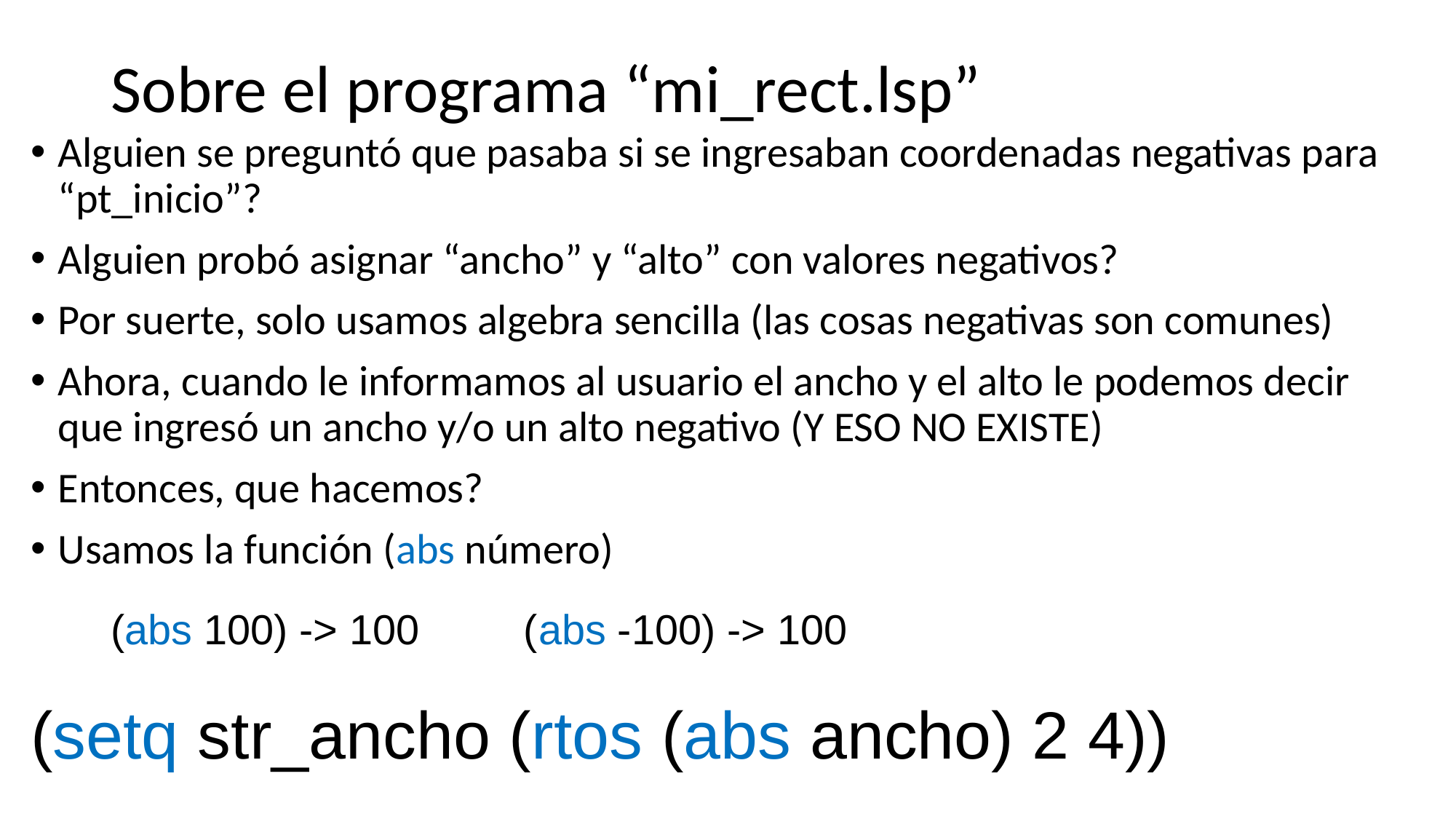

# Sobre el programa “mi_rect.lsp”
Alguien se preguntó que pasaba si se ingresaban coordenadas negativas para “pt_inicio”?
Alguien probó asignar “ancho” y “alto” con valores negativos?
Por suerte, solo usamos algebra sencilla (las cosas negativas son comunes)
Ahora, cuando le informamos al usuario el ancho y el alto le podemos decir que ingresó un ancho y/o un alto negativo (Y ESO NO EXISTE)
Entonces, que hacemos?
Usamos la función (abs número)

(abs 100) -> 100         (abs -100) -> 100
(setq str_ancho (rtos (abs ancho) 2 4))